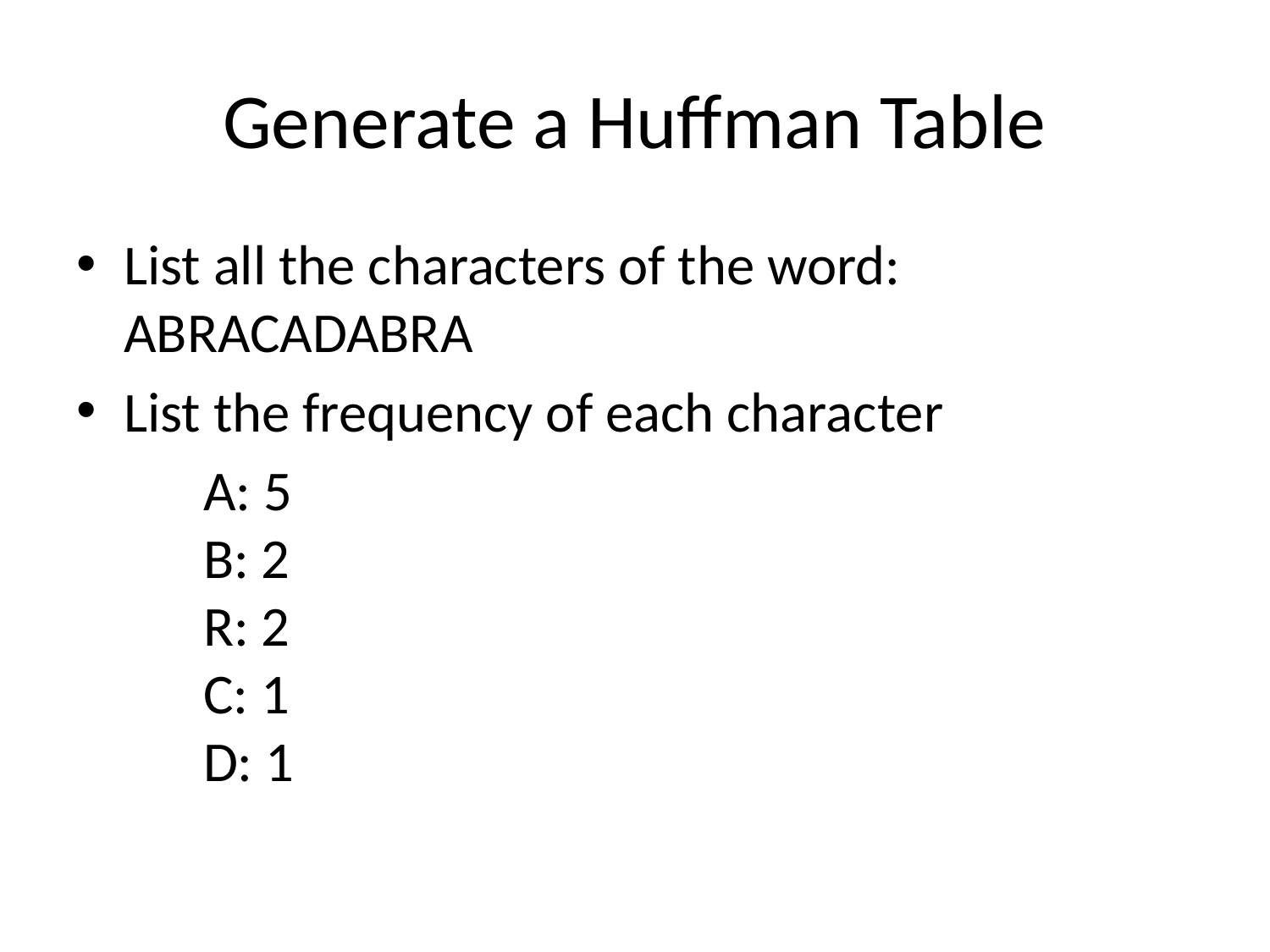

# Generate a Huffman Table
List all the characters of the word: ABRACADABRA
List the frequency of each character
	A: 5
	B: 2
	R: 2
	C: 1
	D: 1